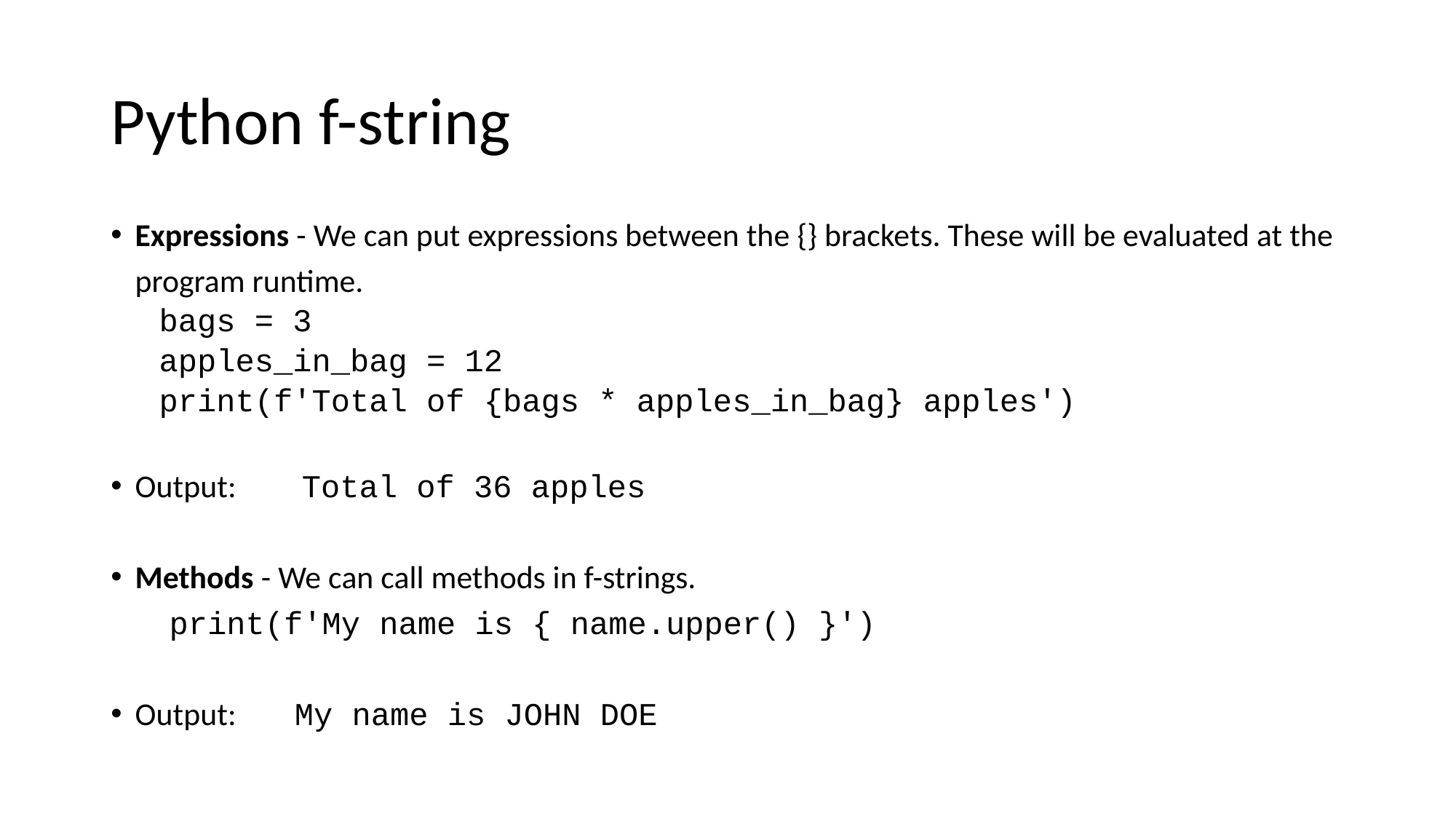

# Python f-string
Expressions - We can put expressions between the {} brackets. These will be evaluated at the program runtime.
bags = 3
apples_in_bag = 12
print(f'Total of {bags * apples_in_bag} apples')

Output:         Total of 36 apples

Methods - We can call methods in f-strings.
        print(f'My name is { name.upper() }')

Output:        My name is JOHN DOE